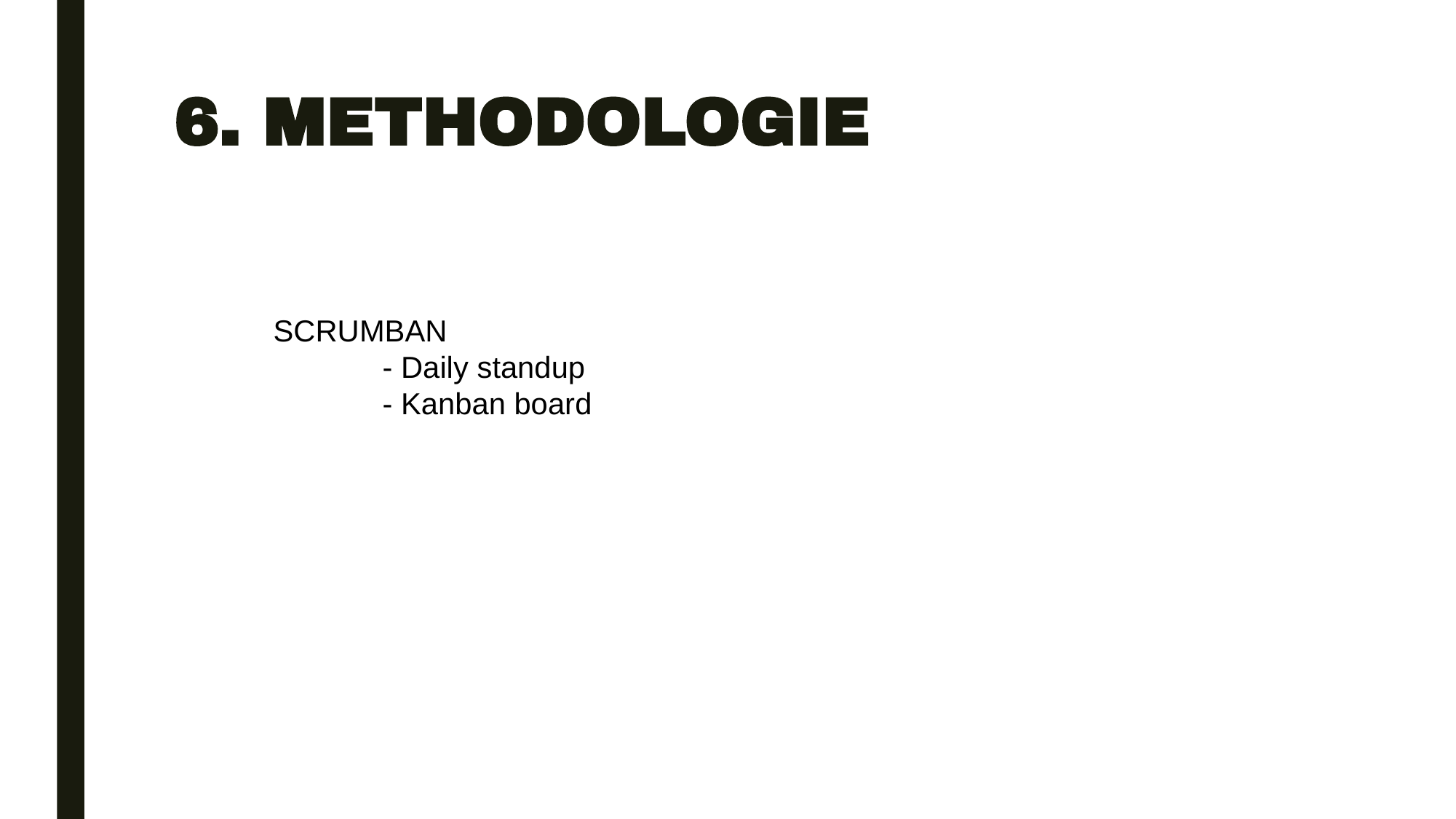

# 6. METHODOLOGIE
SCRUMBAN
	- Daily standup
	- Kanban board